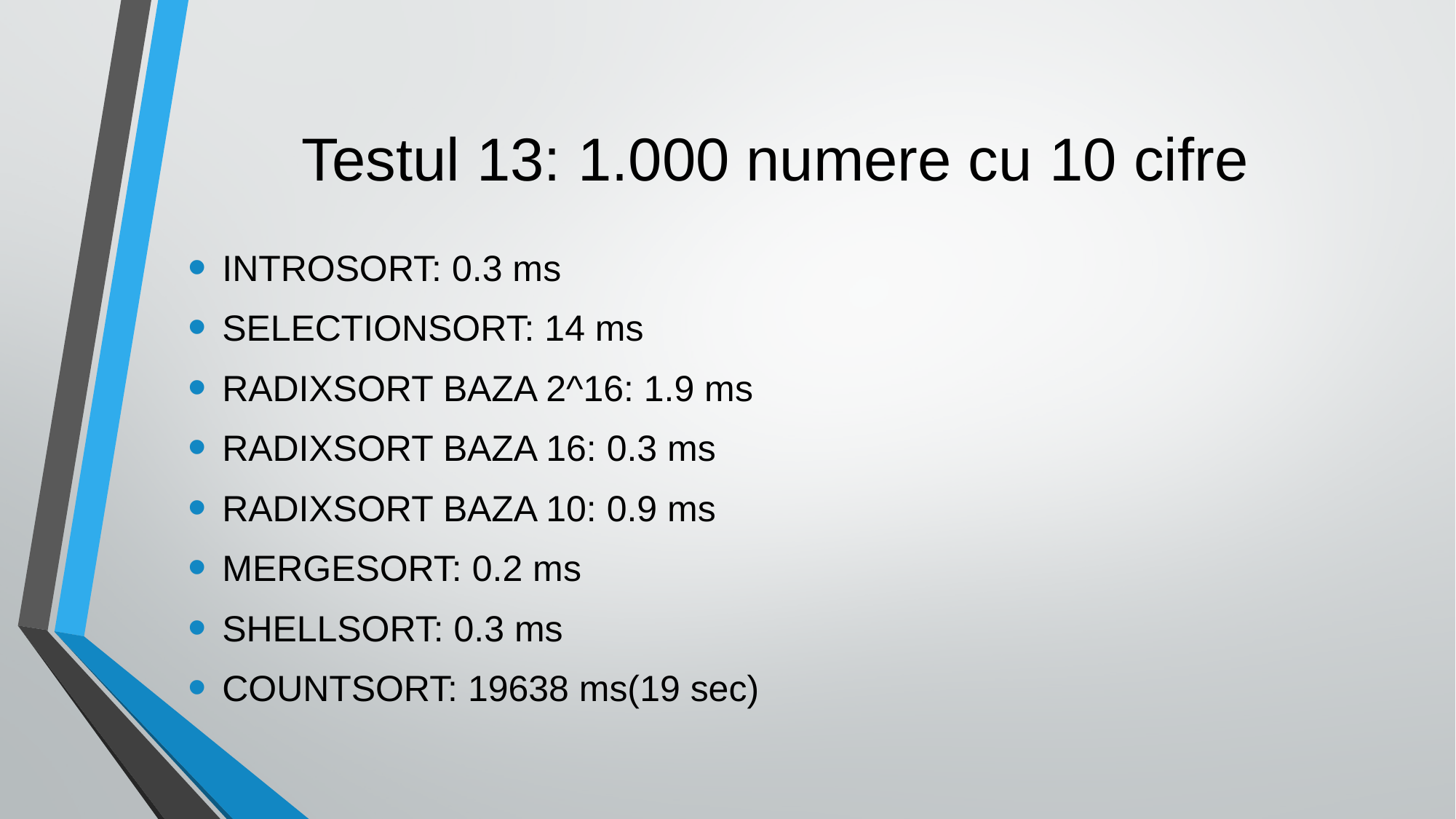

# Testul 13: 1.000 numere cu 10 cifre
INTROSORT: 0.3 ms
SELECTIONSORT: 14 ms
RADIXSORT BAZA 2^16: 1.9 ms
RADIXSORT BAZA 16: 0.3 ms
RADIXSORT BAZA 10: 0.9 ms
MERGESORT: 0.2 ms
SHELLSORT: 0.3 ms
COUNTSORT: 19638 ms(19 sec)